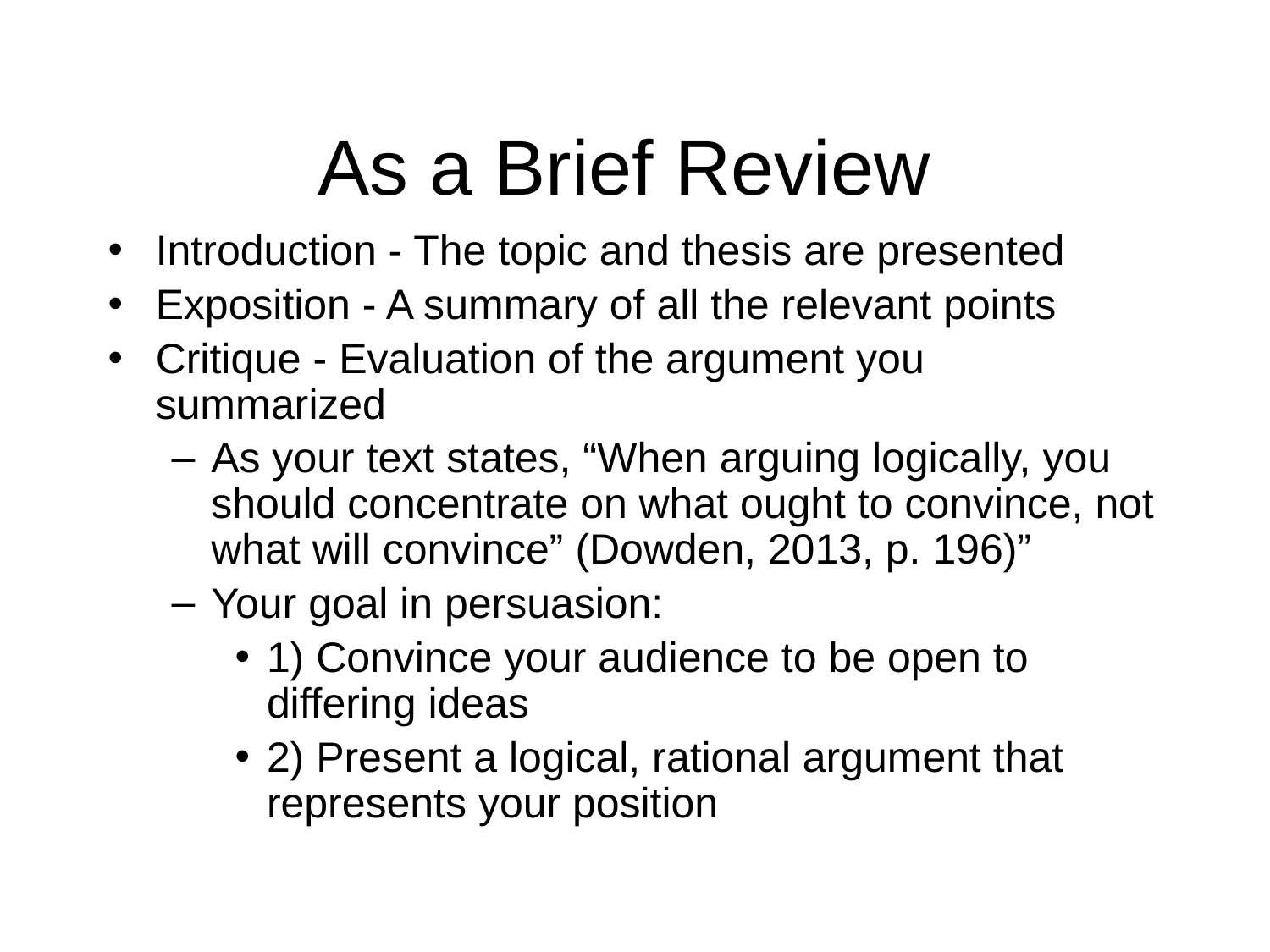

# As a Brief Review
Introduction - The topic and thesis are presented
Exposition - A summary of all the relevant points
Critique - Evaluation of the argument you summarized
As your text states, “When arguing logically, you should concentrate on what ought to convince, not what will convince” (Dowden, 2013, p. 196)”
Your goal in persuasion:
1) Convince your audience to be open to differing ideas
2) Present a logical, rational argument that represents your position